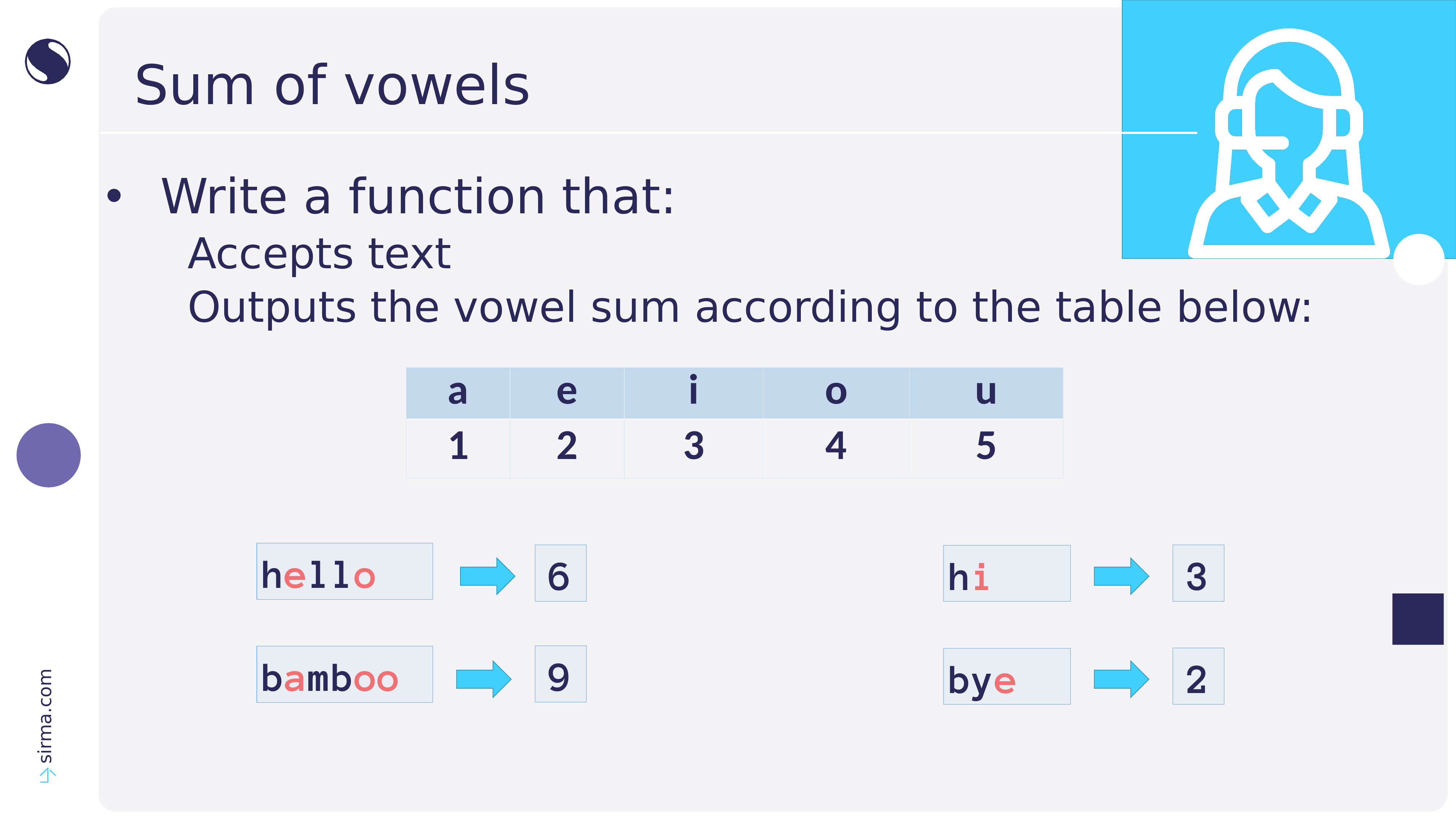

# Sum of vowels
Write a function that:
Accepts text
Outputs the vowel sum according to the table below:

| a | e | i | o | u |
| --- | --- | --- | --- | --- |
| 1 | 2 | 3 | 4 | 5 |
hello
6
3
hi

9
bamboo
2
bye